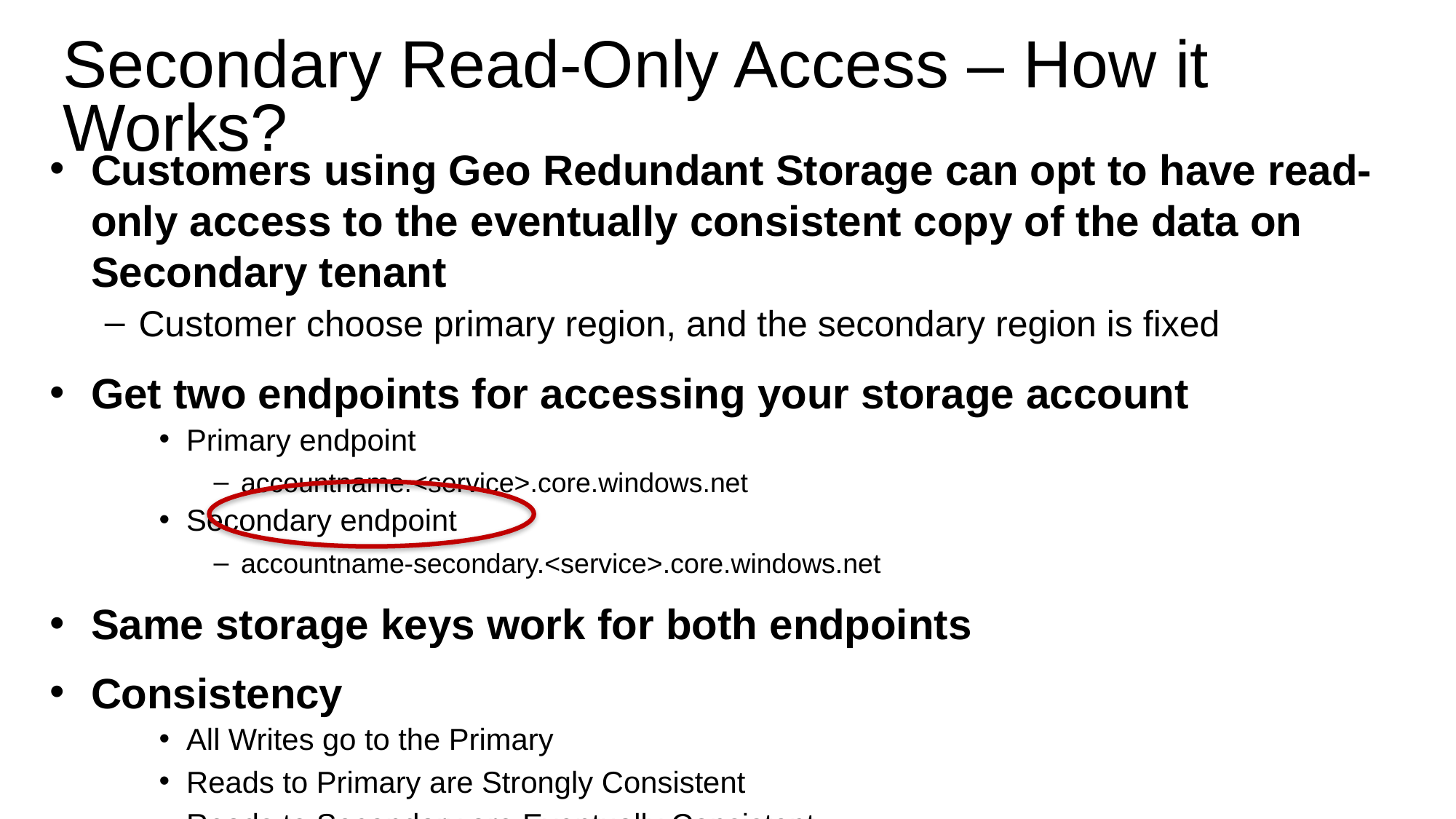

# Secondary Read-Only Access – How it Works?
Customers using Geo Redundant Storage can opt to have read-only access to the eventually consistent copy of the data on Secondary tenant
Customer choose primary region, and the secondary region is fixed
Get two endpoints for accessing your storage account
Primary endpoint
accountname.<service>.core.windows.net
Secondary endpoint
accountname-secondary.<service>.core.windows.net
Same storage keys work for both endpoints
Consistency
All Writes go to the Primary
Reads to Primary are Strongly Consistent
Reads to Secondary are Eventually Consistent